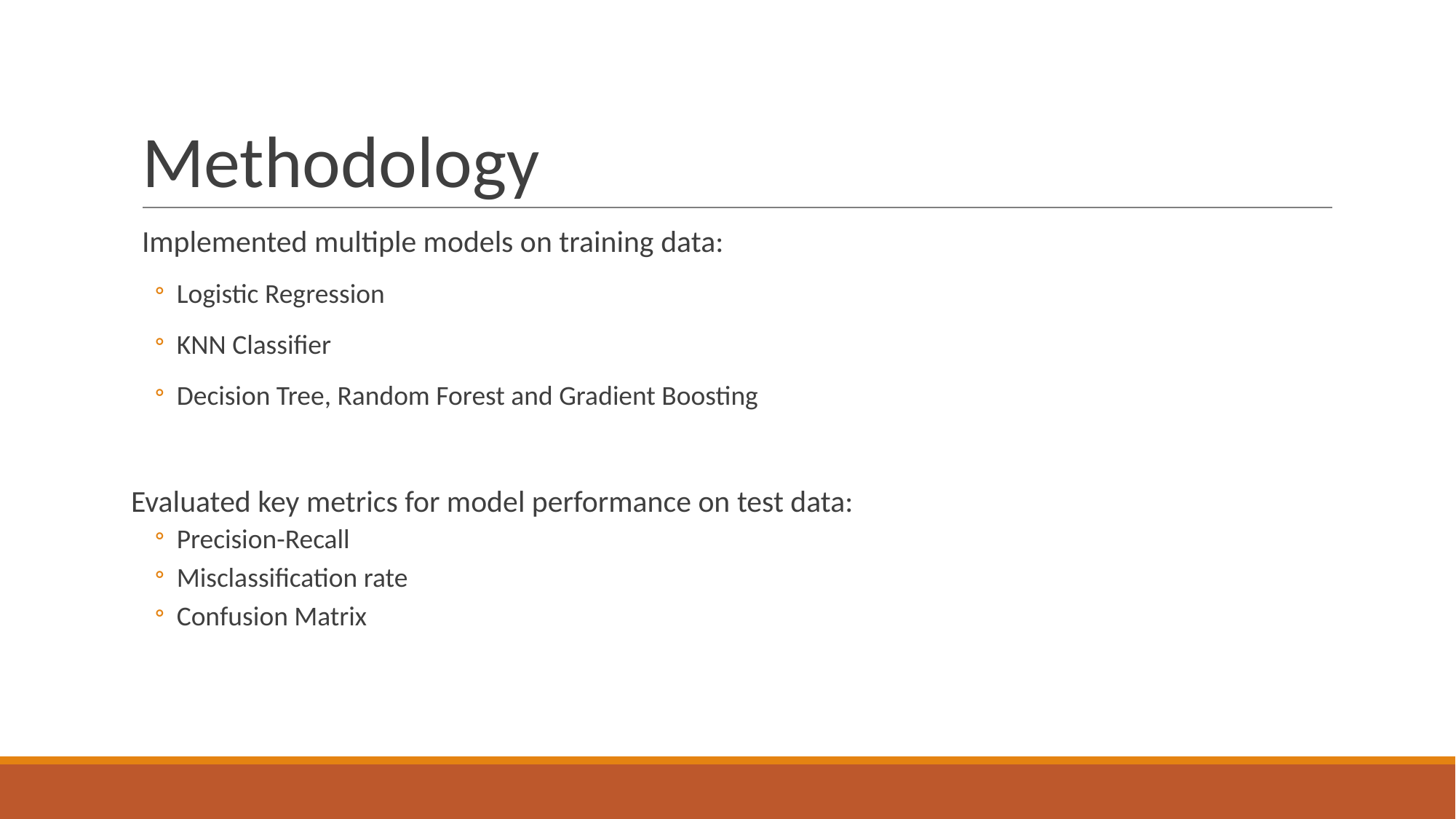

# Methodology
Implemented multiple models on training data:
Logistic Regression
KNN Classifier
Decision Tree, Random Forest and Gradient Boosting

Evaluated key metrics for model performance on test data:
Precision-Recall
Misclassification rate
Confusion Matrix